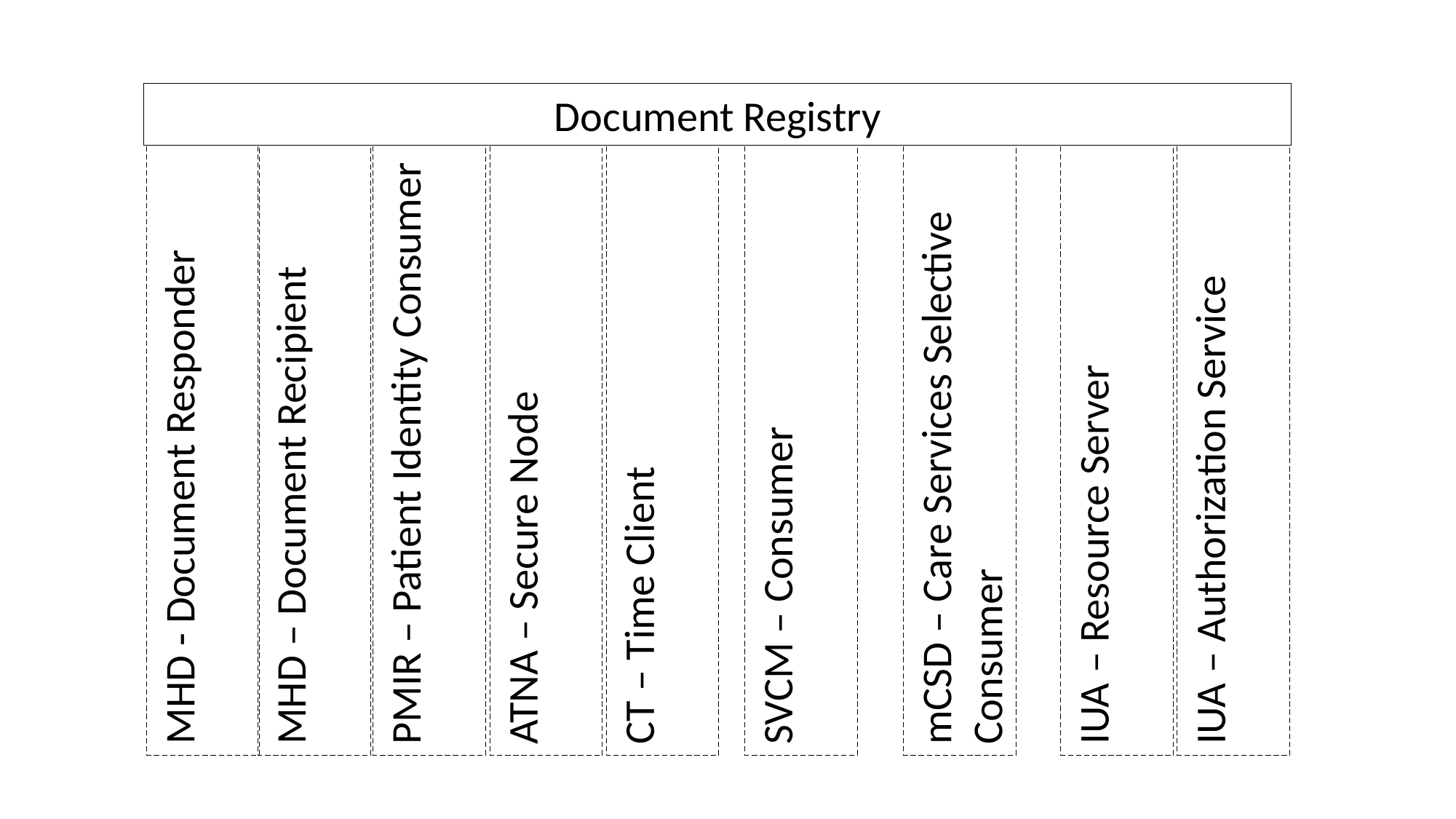

Document Registry
IUA – Resource Server

IUA – Authorization Service

SVCM – Consumer

CT – Time Client

mCSD – Care Services Selective Consumer
MHD - Document Responder

ATNA – Secure Node

MHD – Document Recipient

PMIR – Patient Identity Consumer